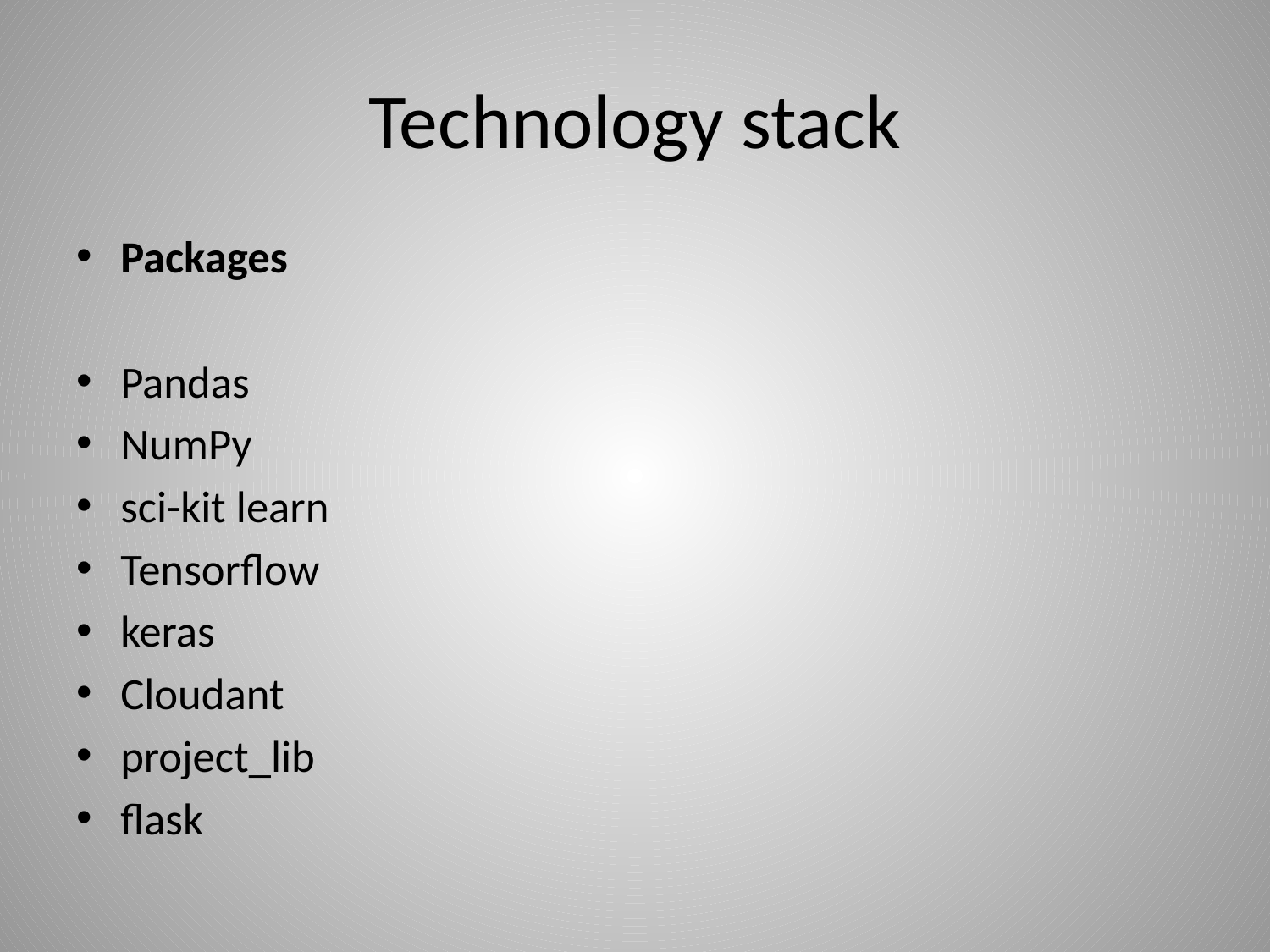

# Technology stack
Packages

Pandas
NumPy
sci-kit learn
Tensorflow
keras
Cloudant
project_lib
flask